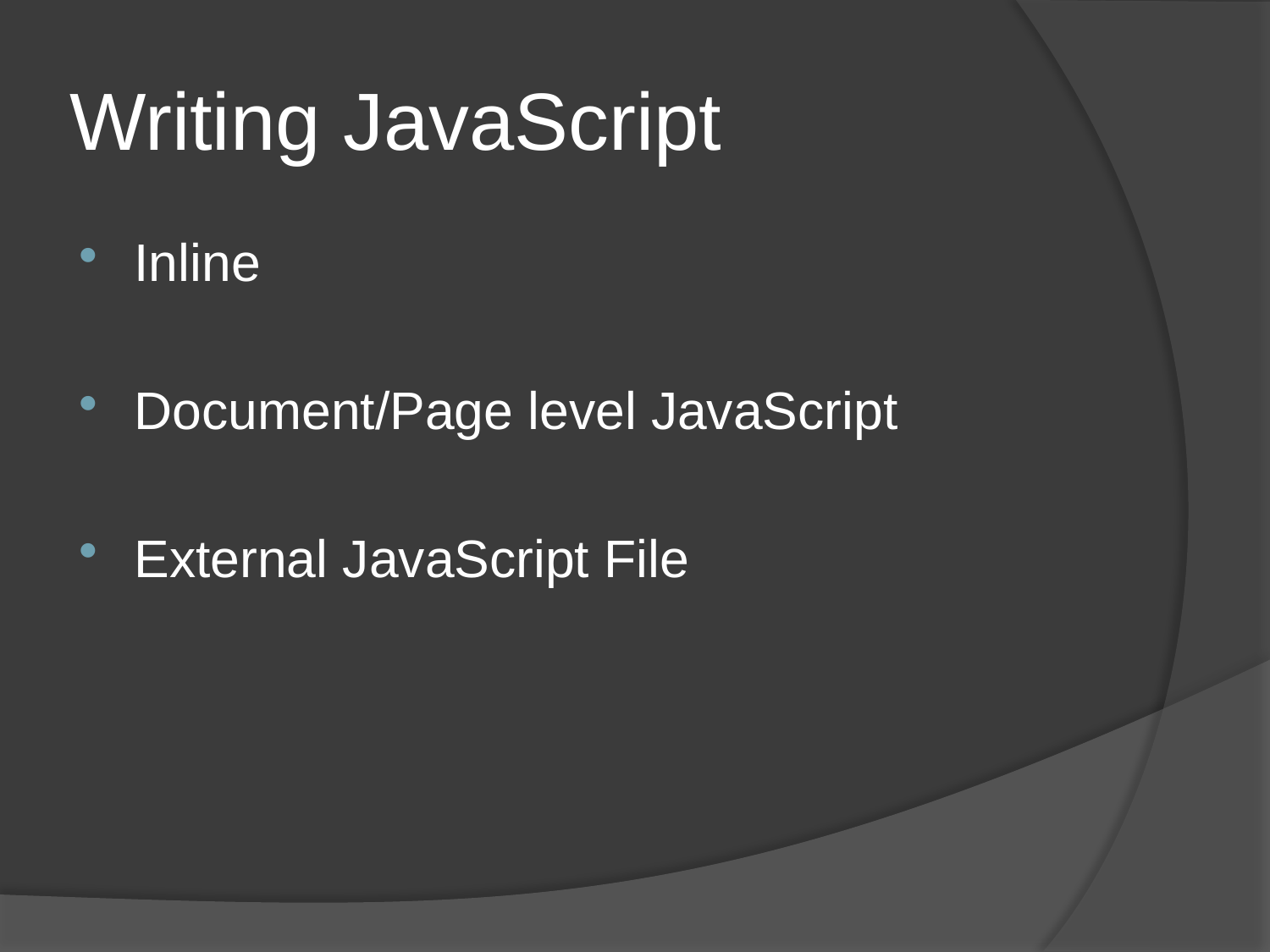

# Writing JavaScript
Inline

Document/Page level JavaScript

External JavaScript File